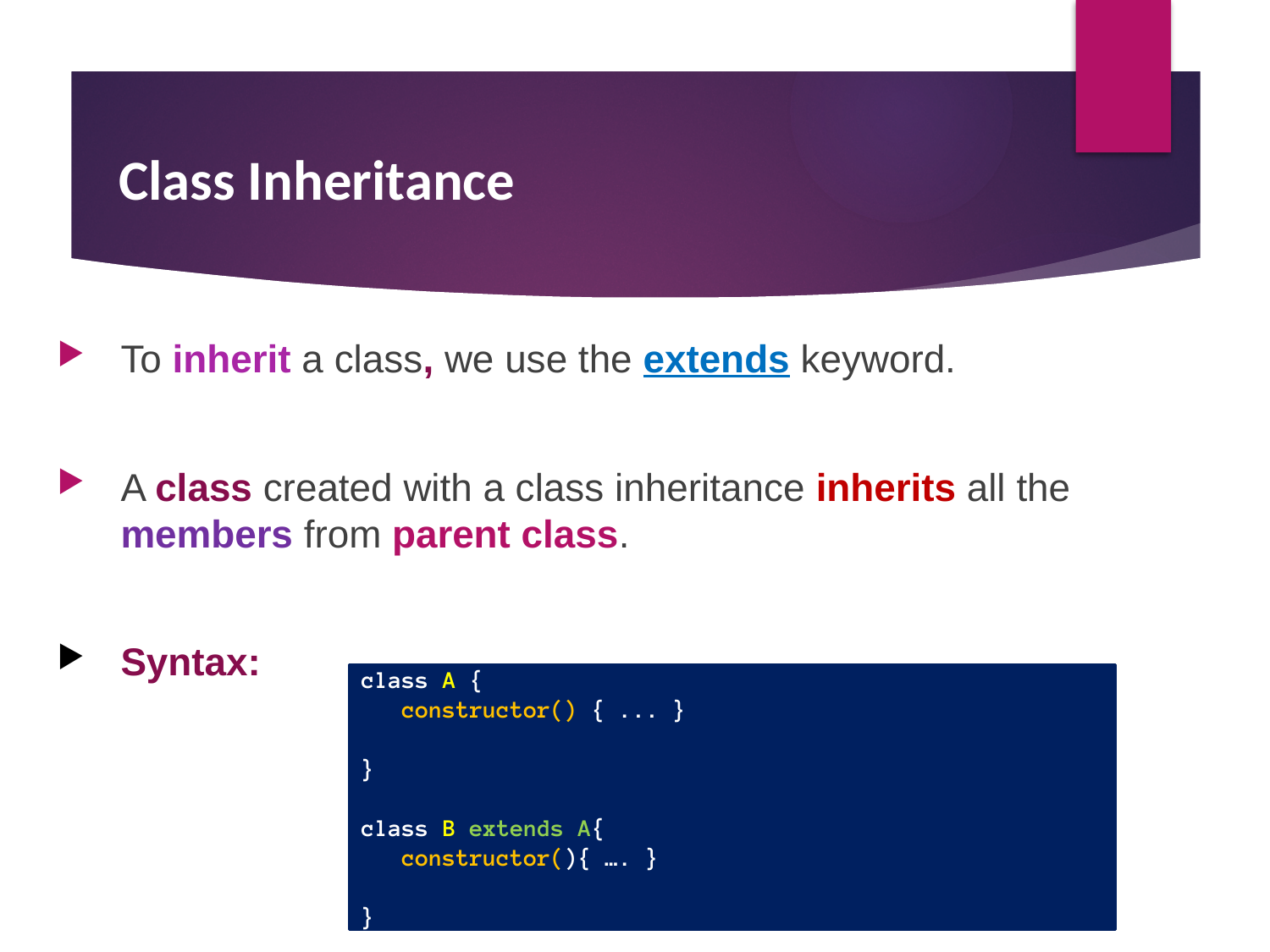

# Class Inheritance
To inherit a class, we use the extends keyword.

A class created with a class inheritance inherits all the members from parent class.

Syntax:
class A {
   constructor() { ... }
  
}

class B extends A{
   constructor(){ …. }

}